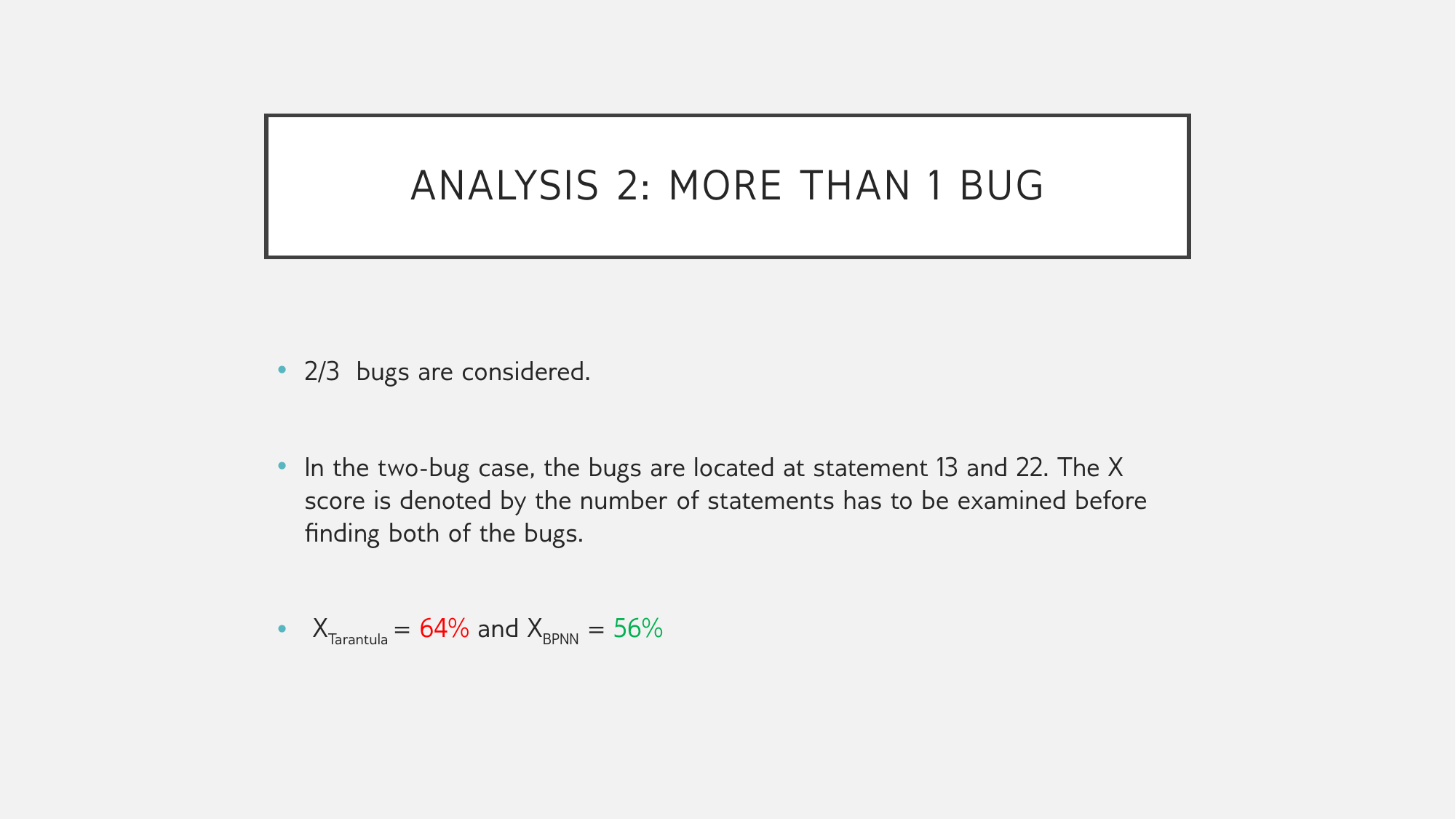

# Analysis 2: More THAN 1 BUG
2/3  bugs are considered.

In the two-bug case, the bugs are located at statement 13 and 22. The X score is denoted by the number of statements has to be examined before finding both of the bugs.

 XTarantula = 64% and XBPNN = 56%